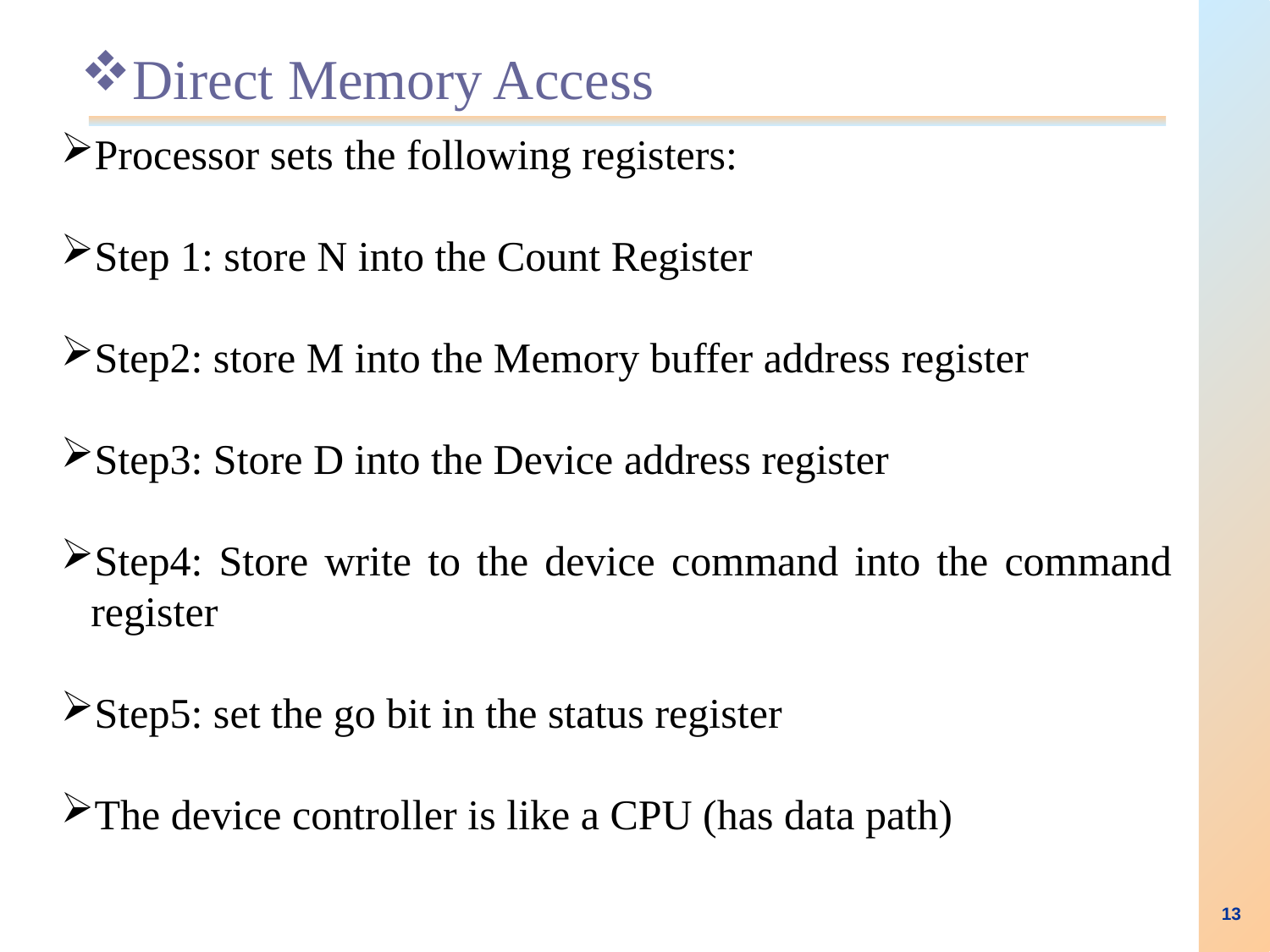

# Direct Memory Access
Processor sets the following registers:

Step 1: store N into the Count Register

Step2: store M into the Memory buffer address register

Step3: Store D into the Device address register

Step4: Store write to the device command into the command register

Step5: set the go bit in the status register

The device controller is like a CPU (has data path)